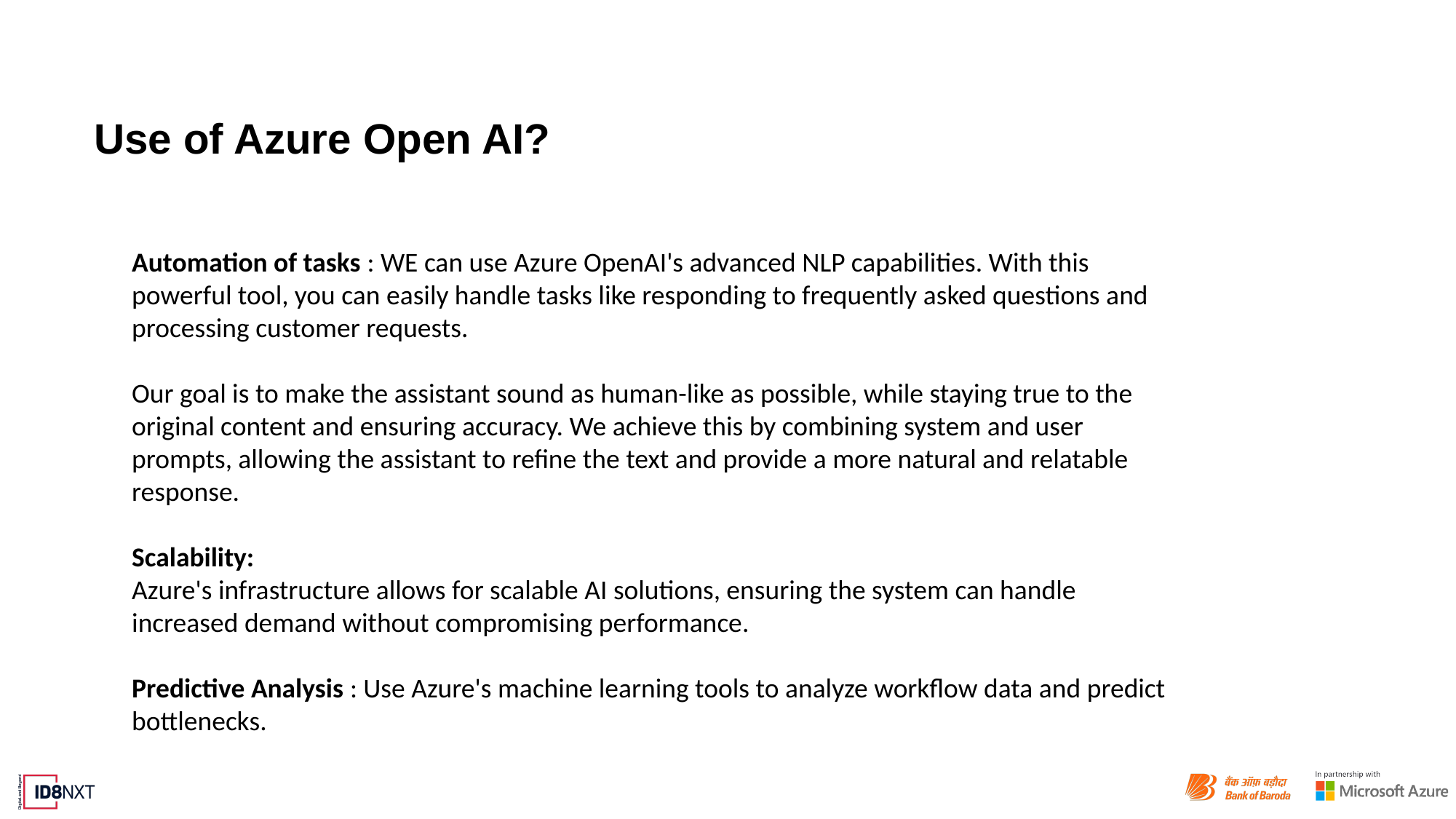

# Use of Azure Open AI?
Automation of tasks : WE can use Azure OpenAI's advanced NLP capabilities. With this powerful tool, you can easily handle tasks like responding to frequently asked questions and processing customer requests.

Our goal is to make the assistant sound as human-like as possible, while staying true to the original content and ensuring accuracy. We achieve this by combining system and user prompts, allowing the assistant to refine the text and provide a more natural and relatable response.

Scalability:
Azure's infrastructure allows for scalable AI solutions, ensuring the system can handle increased demand without compromising performance.

Predictive Analysis : Use Azure's machine learning tools to analyze workflow data and predict bottlenecks.